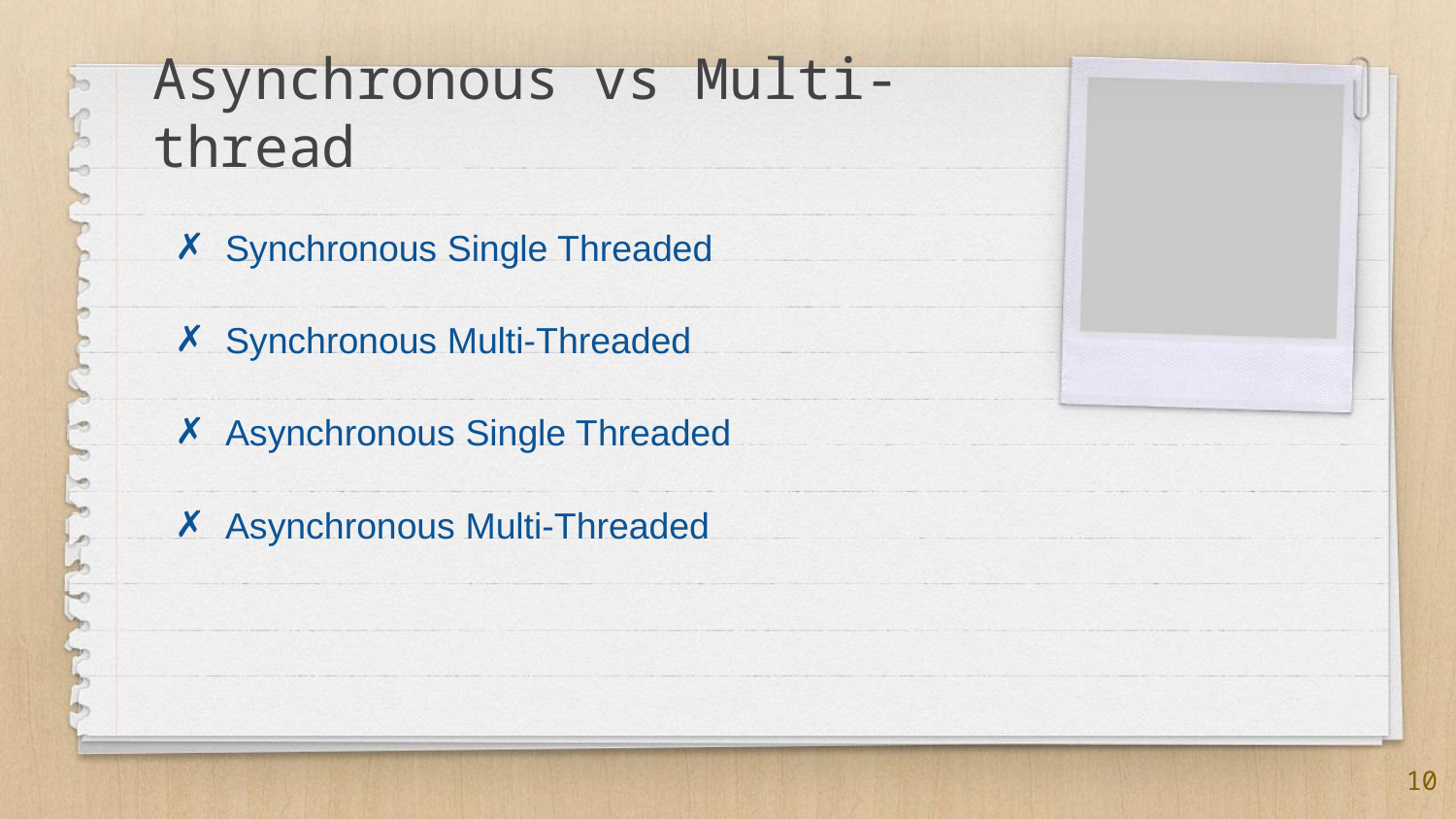

# Asynchronous vs Multi-thread
Synchronous Single Threaded

Synchronous Multi-Threaded

Asynchronous Single Threaded

Asynchronous Multi-Threaded

10